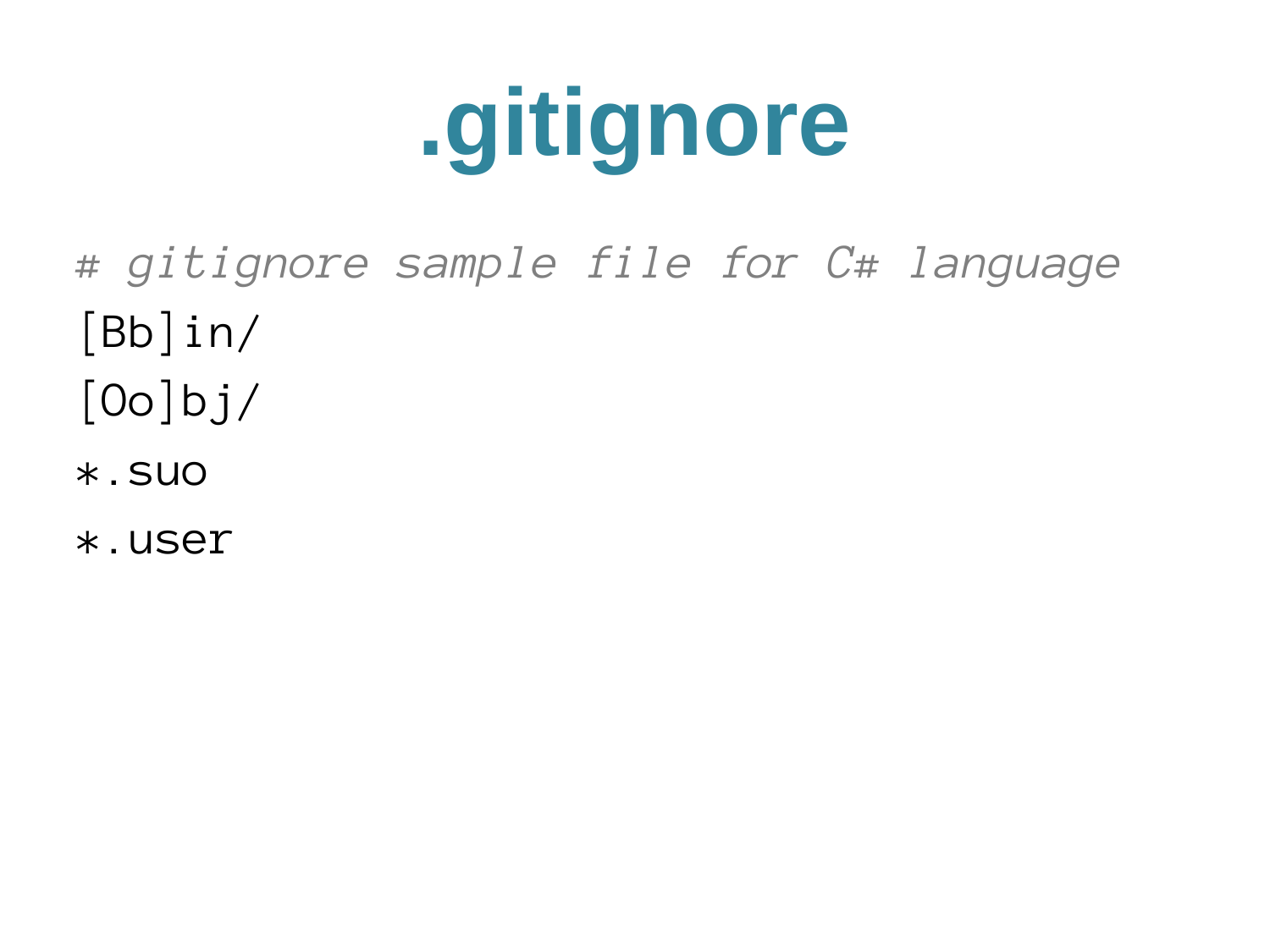

# .gitignore
# gitignore sample file for C# language
[Bb]in/
[Oo]bj/
*.suo
*.user